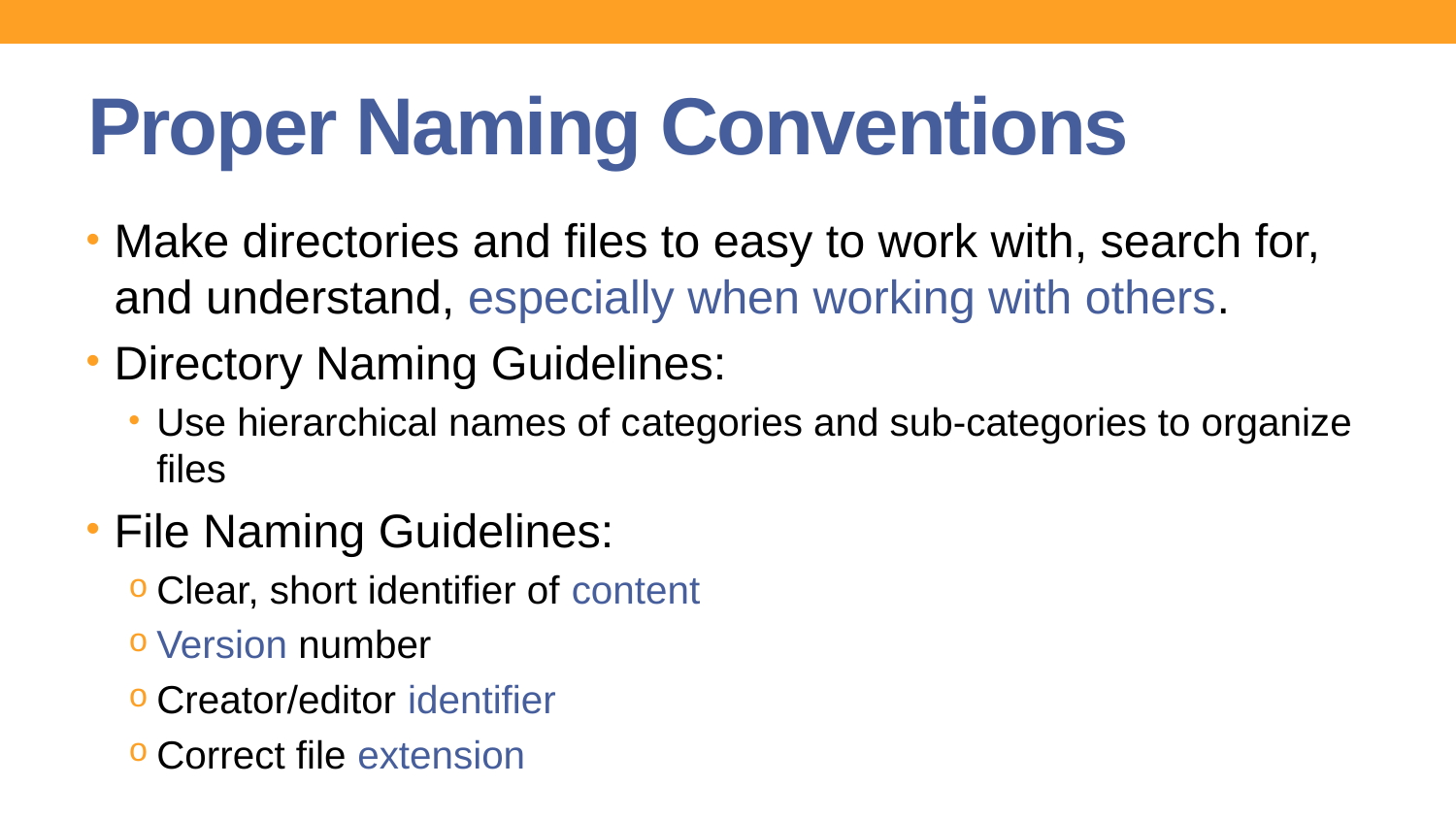

# Proper Naming Conventions
Make directories and files to easy to work with, search for, and understand, especially when working with others.
Directory Naming Guidelines:
Use hierarchical names of categories and sub-categories to organize files
File Naming Guidelines:
Clear, short identifier of content
Version number
Creator/editor identifier
Correct file extension